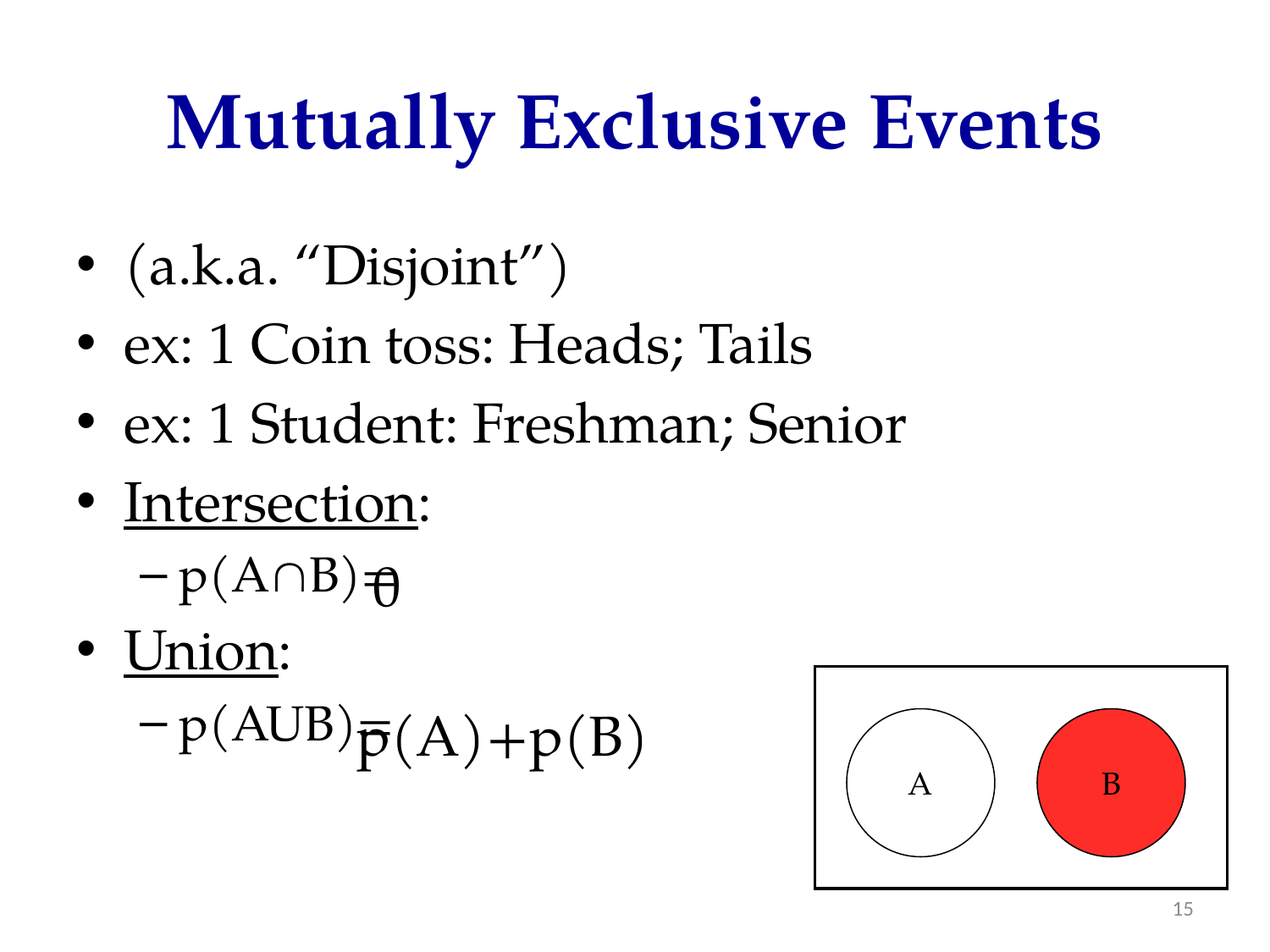

# Mutually Exclusive Events
(a.k.a. “Disjoint”)
ex: 1 Coin toss: Heads; Tails
ex: 1 Student: Freshman; Senior
Intersection:
p(A∩B)=
Union:
p(AUB)=

0

A
B
p(A)+p(B)
15